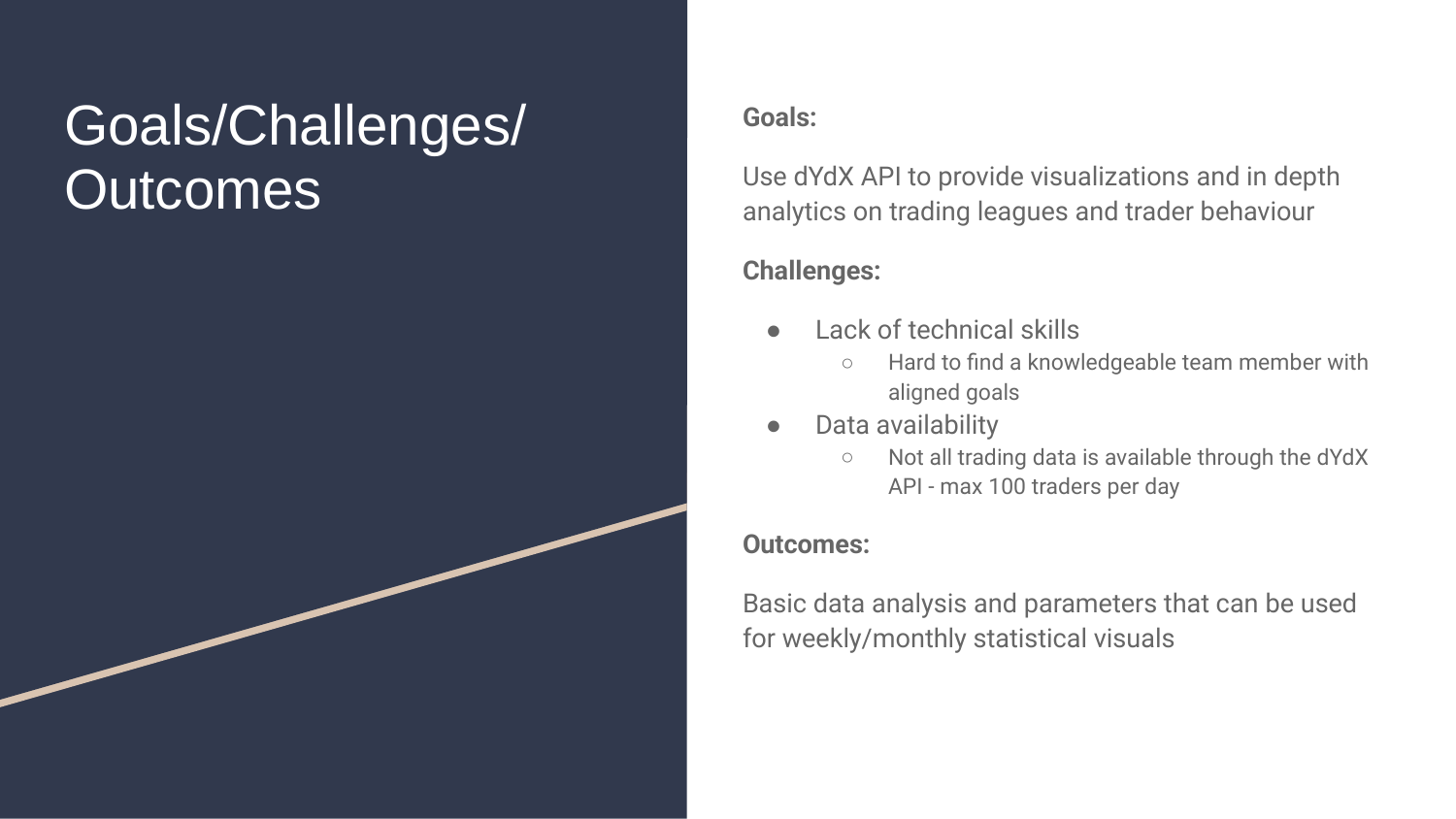

# Goals/Challenges/ Outcomes
Goals:
Use dYdX API to provide visualizations and in depth analytics on trading leagues and trader behaviour
Challenges:
Lack of technical skills
Hard to find a knowledgeable team member with aligned goals
Data availability
Not all trading data is available through the dYdX API - max 100 traders per day
Outcomes:
Basic data analysis and parameters that can be used for weekly/monthly statistical visuals